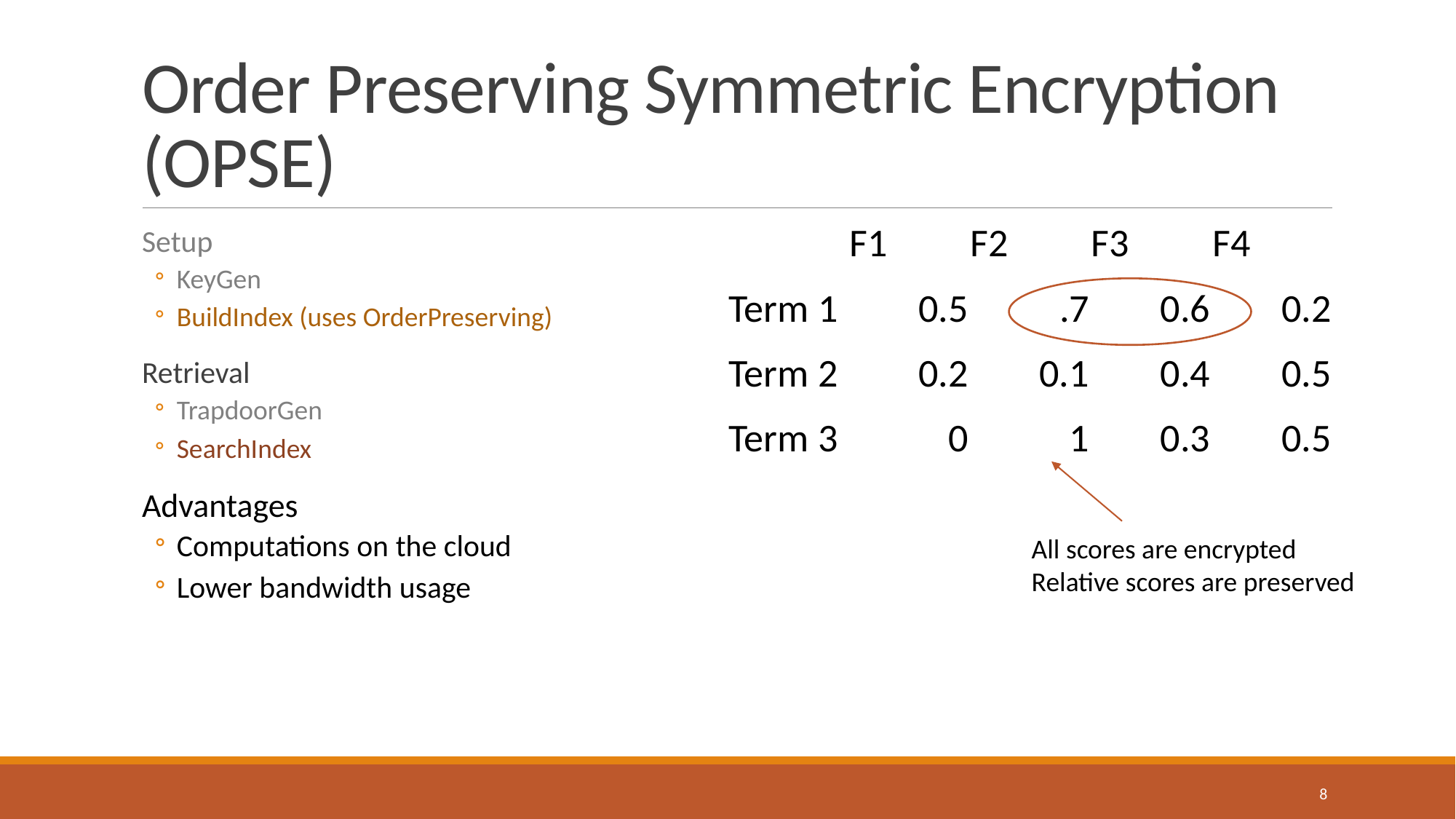

# Order Preserving Symmetric Encryption (OPSE)
|  | F1 | F2 | F3 | F4 |
| --- | --- | --- | --- | --- |
| Term 1 | 0.5 | .7 | 0.6 | 0.2 |
| Term 2 | 0.2 | 0.1 | 0.4 | 0.5 |
| Term 3 | 0 | 1 | 0.3 | 0.5 |
Setup
KeyGen
BuildIndex (uses OrderPreserving)
Retrieval
TrapdoorGen
SearchIndex
Advantages
Computations on the cloud
Lower bandwidth usage

All scores are encrypted
Relative scores are preserved
8